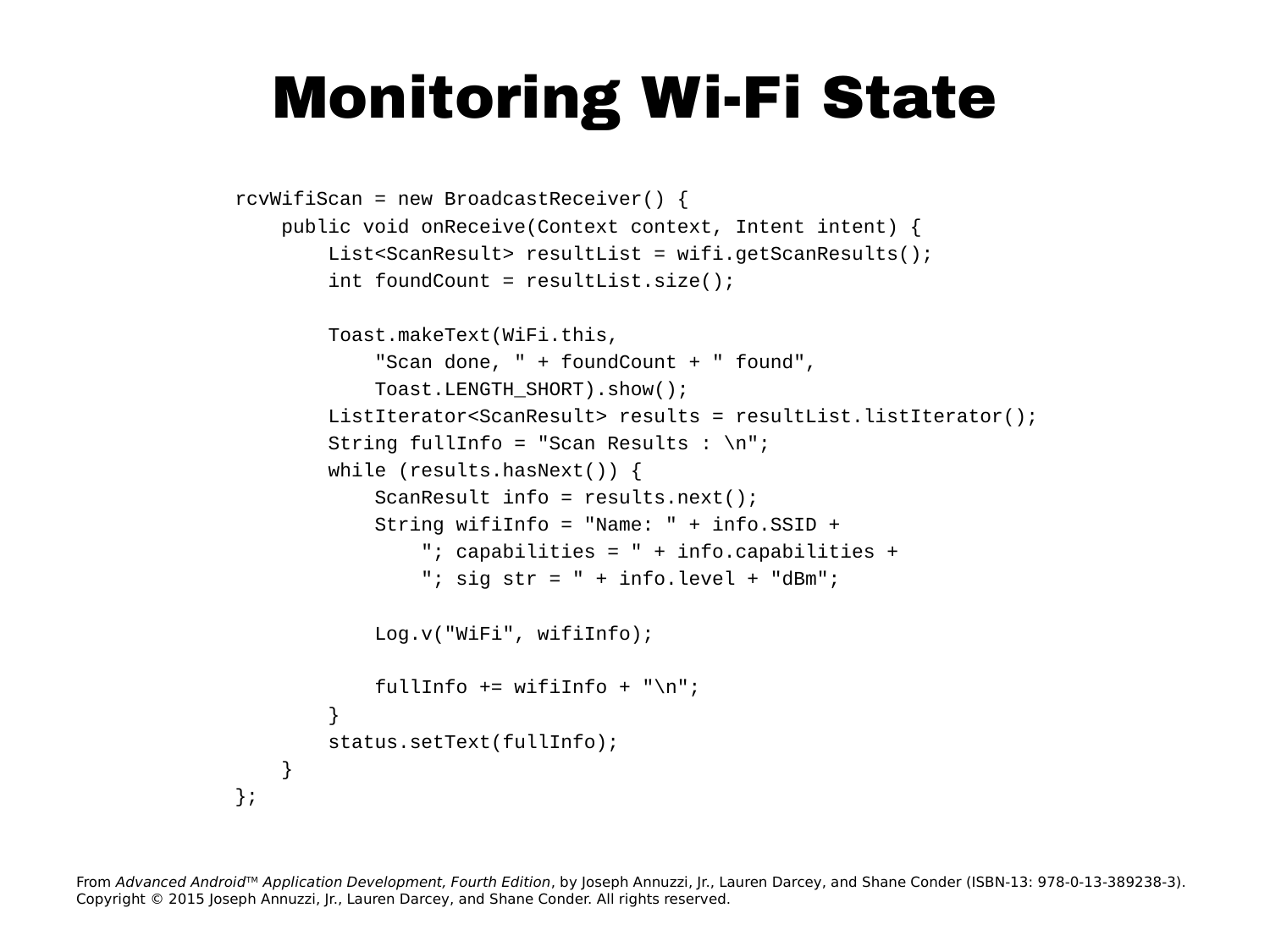

# Monitoring Wi-Fi State
rcvWifiScan = new BroadcastReceiver() {
    public void onReceive(Context context, Intent intent) {
        List<ScanResult> resultList = wifi.getScanResults();
        int foundCount = resultList.size();

        Toast.makeText(WiFi.this,
            "Scan done, " + foundCount + " found",
            Toast.LENGTH_SHORT).show();
        ListIterator<ScanResult> results = resultList.listIterator();
        String fullInfo = "Scan Results : \n";
        while (results.hasNext()) {
            ScanResult info = results.next();
            String wifiInfo = "Name: " + info.SSID +
                "; capabilities = " + info.capabilities +
                "; sig str = " + info.level + "dBm";

            Log.v("WiFi", wifiInfo);

            fullInfo += wifiInfo + "\n";
        }
        status.setText(fullInfo);
    }
};
From Advanced AndroidTM Application Development, Fourth Edition, by Joseph Annuzzi, Jr., Lauren Darcey, and Shane Conder (ISBN-13: 978-0-13-389238-3). Copyright © 2015 Joseph Annuzzi, Jr., Lauren Darcey, and Shane Conder. All rights reserved.